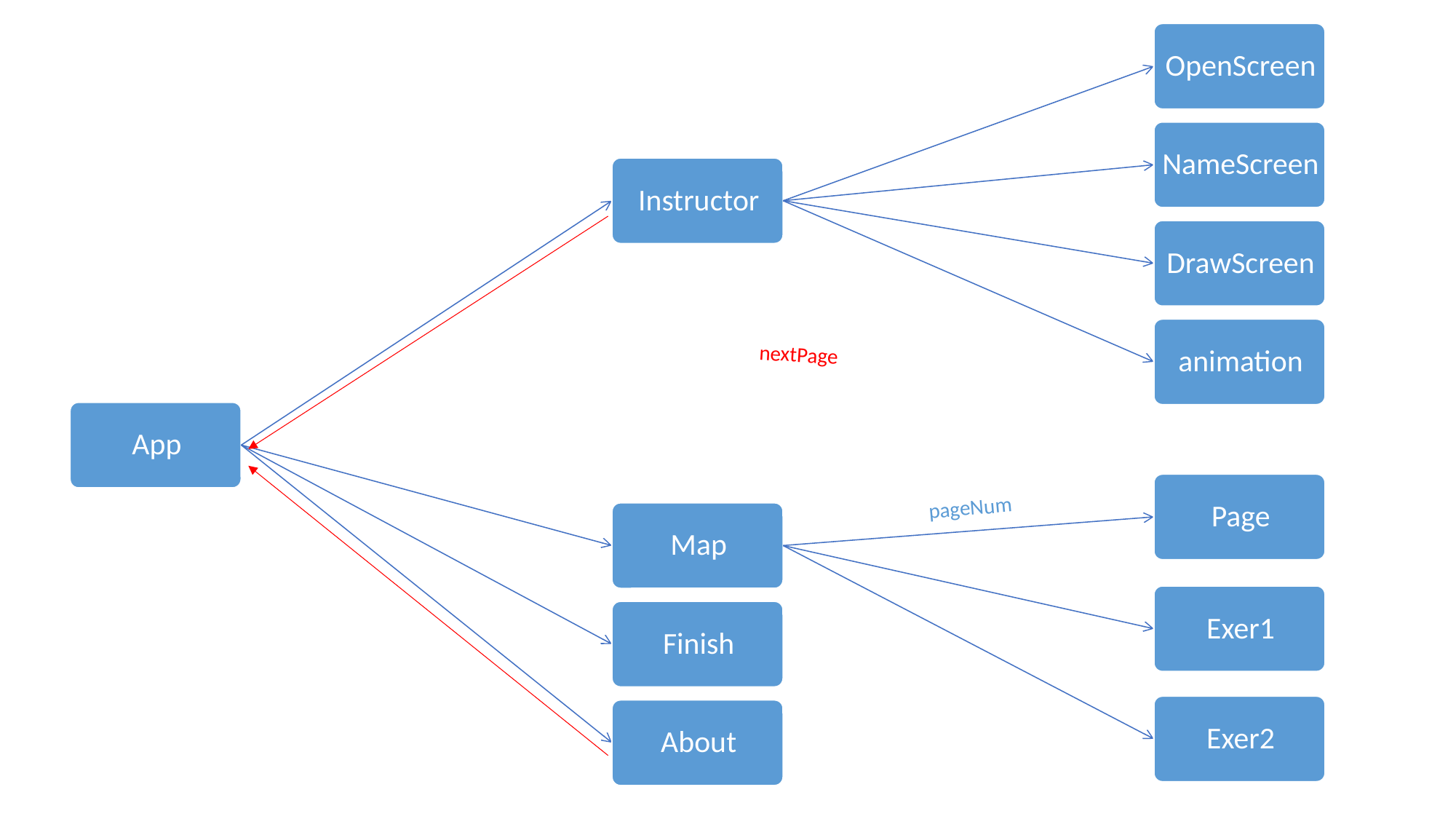

App

Instructor

OpenScreen

NameScreen

DrawScreen

animation

Map

Page

Exer1

Exer2

Finish

About
nextPage
pageNum